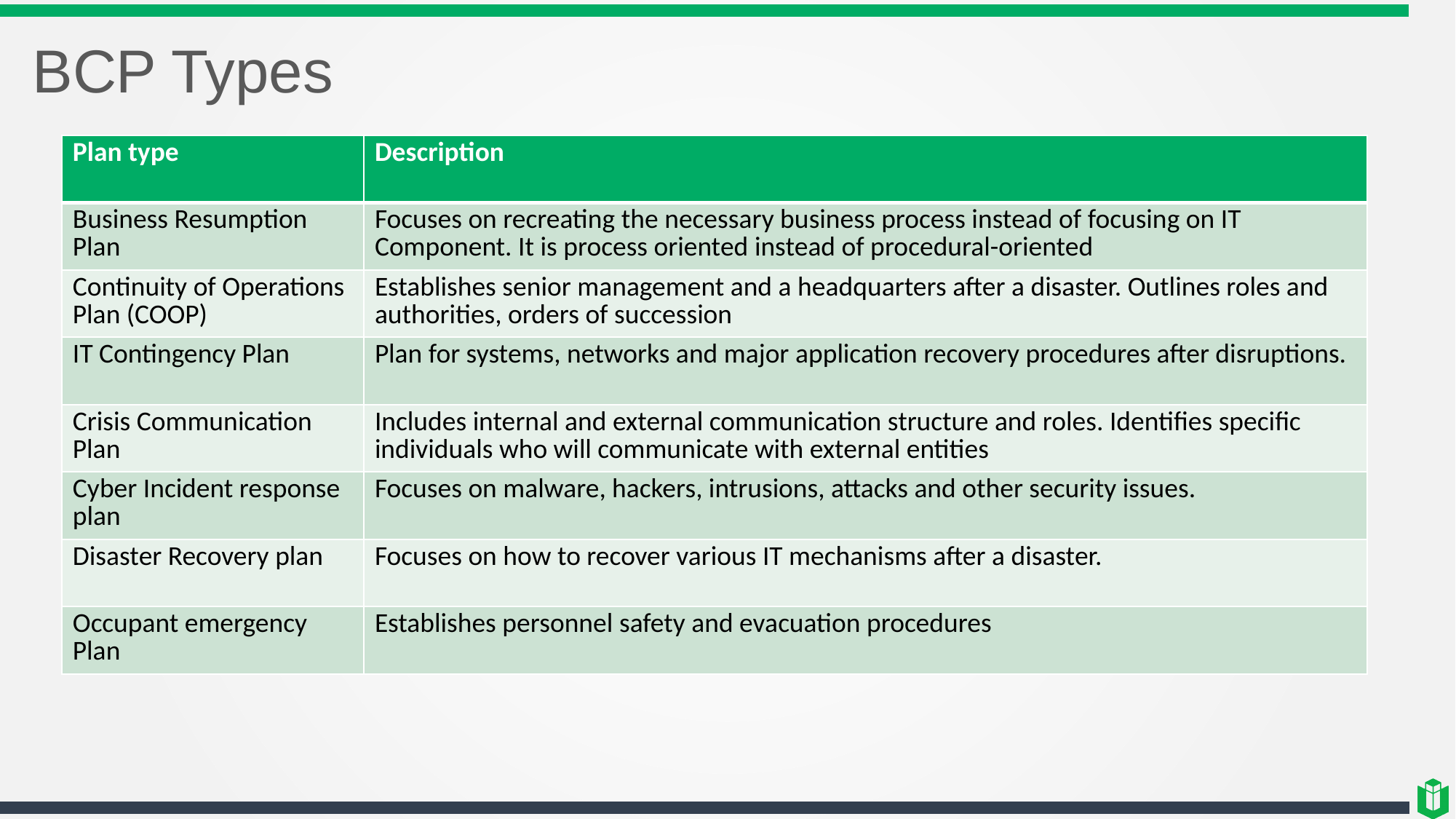

# BCP Types
| Plan type | Description |
| --- | --- |
| Business Resumption Plan | Focuses on recreating the necessary business process instead of focusing on IT Component. It is process oriented instead of procedural-oriented |
| Continuity of Operations Plan (COOP) | Establishes senior management and a headquarters after a disaster. Outlines roles and authorities, orders of succession |
| IT Contingency Plan | Plan for systems, networks and major application recovery procedures after disruptions. |
| Crisis Communication Plan | Includes internal and external communication structure and roles. Identifies specific individuals who will communicate with external entities |
| Cyber Incident response plan | Focuses on malware, hackers, intrusions, attacks and other security issues. |
| Disaster Recovery plan | Focuses on how to recover various IT mechanisms after a disaster. |
| Occupant emergency Plan | Establishes personnel safety and evacuation procedures |